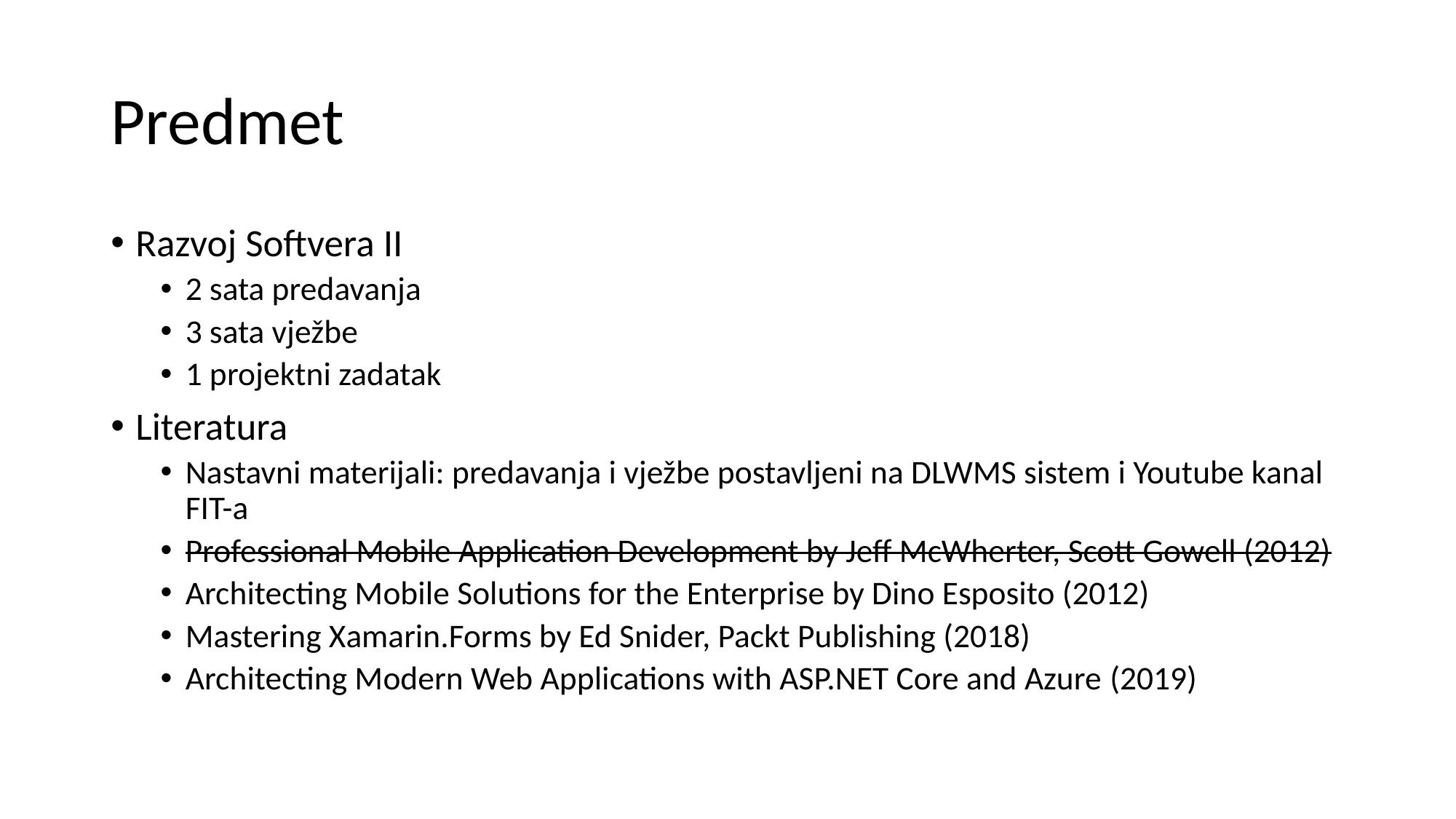

# Predmet
Razvoj Softvera II
2 sata predavanja
3 sata vježbe
1 projektni zadatak
Literatura
Nastavni materijali: predavanja i vježbe postavljeni na DLWMS sistem i Youtube kanal FIT-a
Professional Mobile Application Development by Jeff McWherter, Scott Gowell (2012)
Architecting Mobile Solutions for the Enterprise by Dino Esposito (2012)
Mastering Xamarin.Forms by Ed Snider, Packt Publishing (2018)
Architecting Modern Web Applications with ASP.NET Core and Azure (2019)